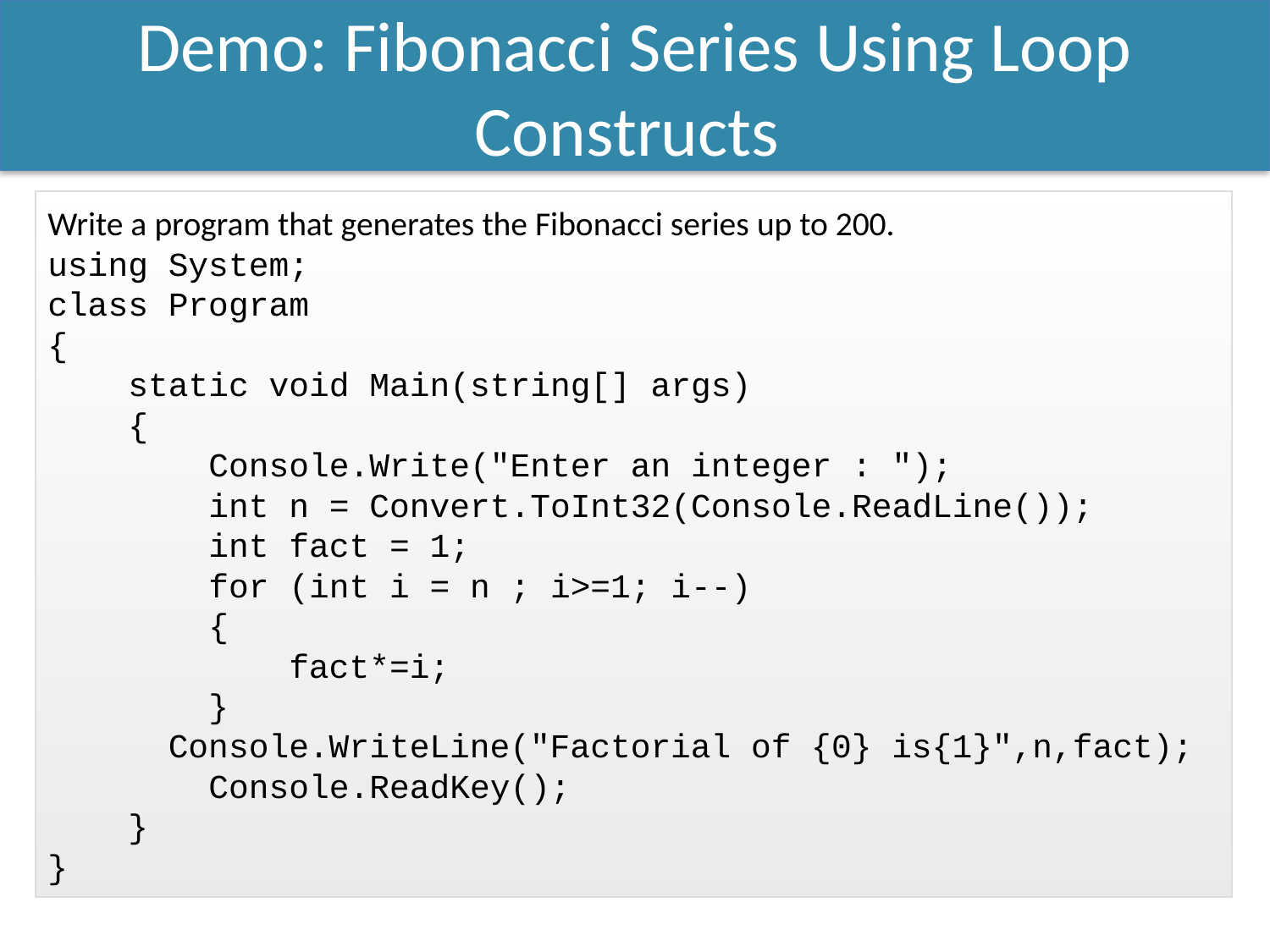

Demo: Fibonacci Series Using Loop Constructs
Write a program that generates the Fibonacci series up to 200.
using System;
class Program
{
    static void Main(string[] args)
    {
        Console.Write("Enter an integer : ");
        int n = Convert.ToInt32(Console.ReadLine());
        int fact = 1;
        for (int i = n ; i>=1; i--)
        {
            fact*=i;
        }
      Console.WriteLine("Factorial of {0} is{1}",n,fact);
        Console.ReadKey();
    }
}